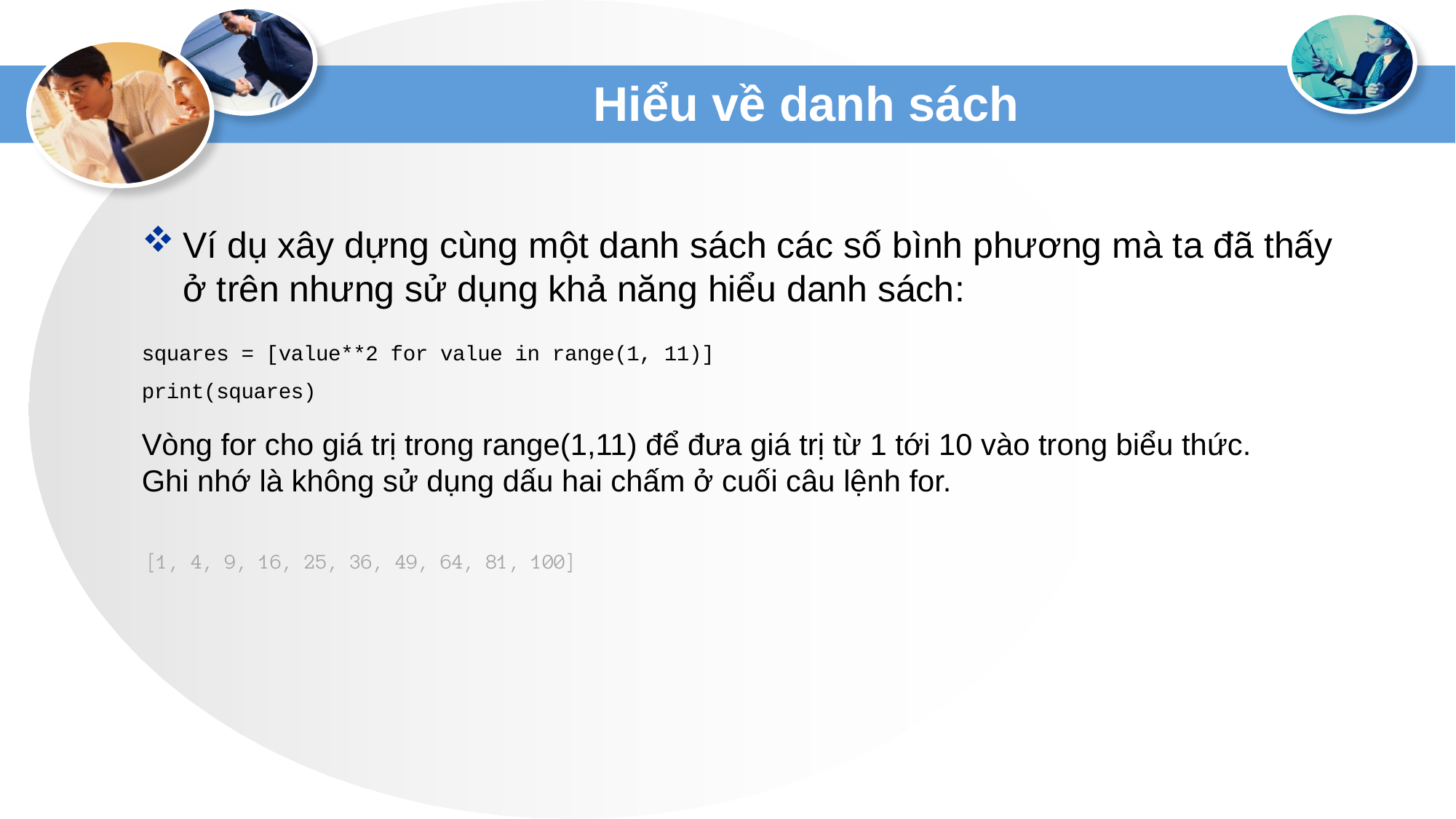

# Hiểu về danh sách
Ví dụ xây dựng cùng một danh sách các số bình phương mà ta đã thấy ở trên nhưng sử dụng khả năng hiểu danh sách:
squares = [value**2 for value in range(1, 11)]
print(squares)
Vòng for cho giá trị trong range(1,11) để đưa giá trị từ 1 tới 10 vào trong biểu thức. Ghi nhớ là không sử dụng dấu hai chấm ở cuối câu lệnh for.
[1, 4, 9, 16, 25, 36, 49, 64, 81, 100]